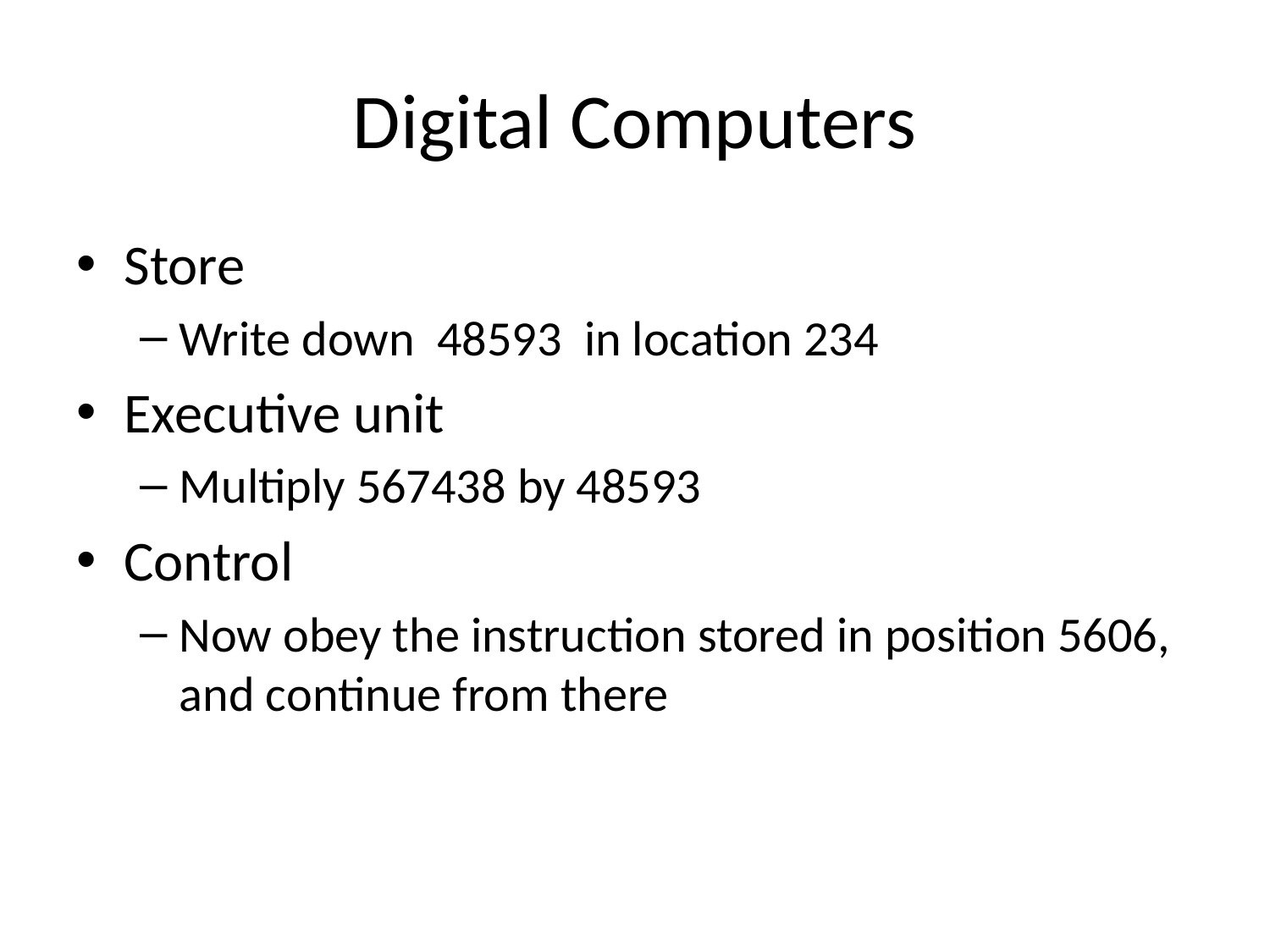

# Digital Computers
Store
Write down  48593  in location 234
Executive unit
Multiply 567438 by 48593
Control
Now obey the instruction stored in position 5606, and continue from there